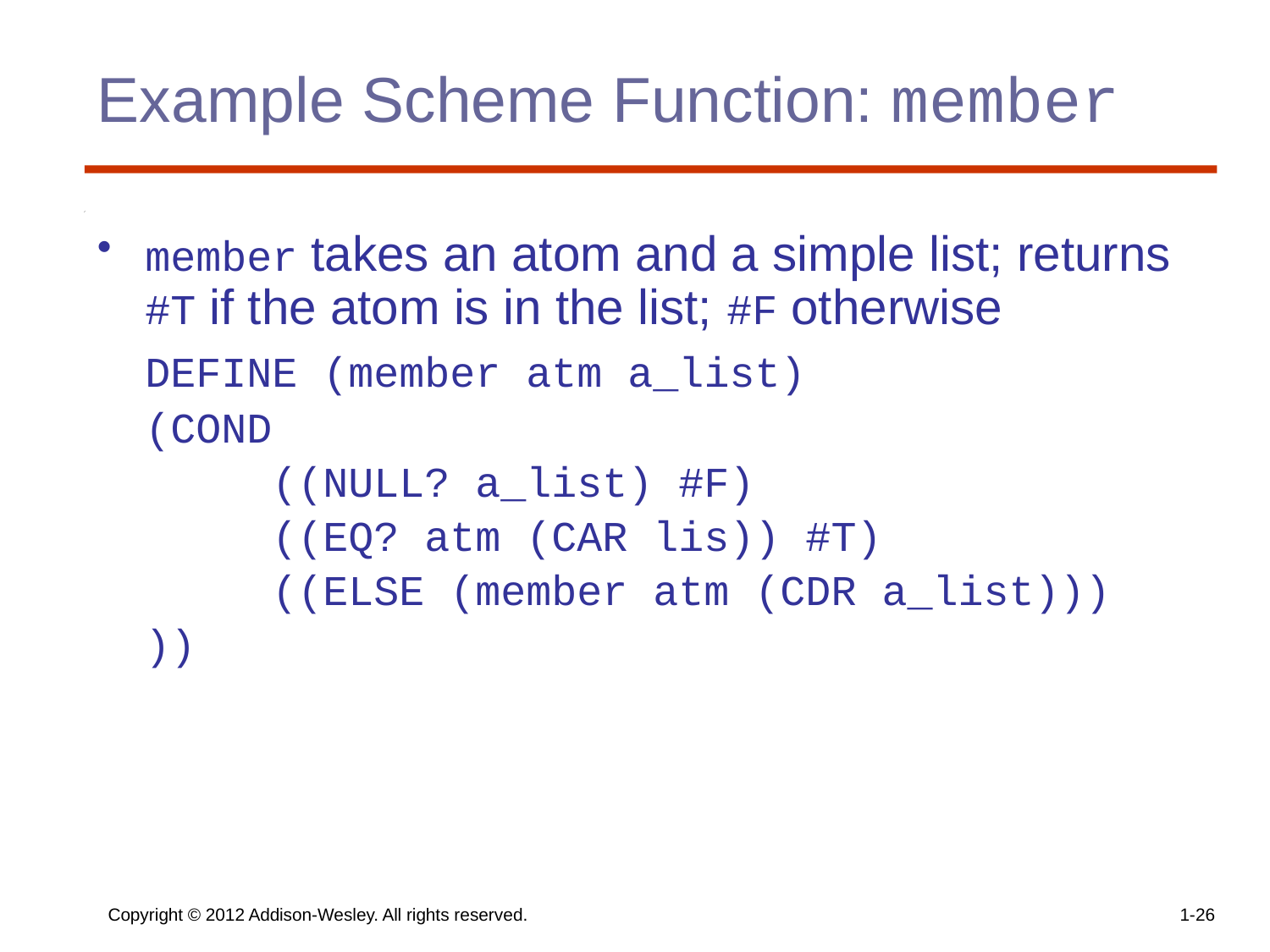

# Example Scheme Function: member
member takes an atom and a simple list; returns #T if the atom is in the list; #F otherwise
	DEFINE (member atm a_list)
	(COND
		((NULL? a_list) #F)
		((EQ? atm (CAR lis)) #T)
		((ELSE (member atm (CDR a_list)))
	))
Copyright © 2012 Addison-Wesley. All rights reserved.
1-26